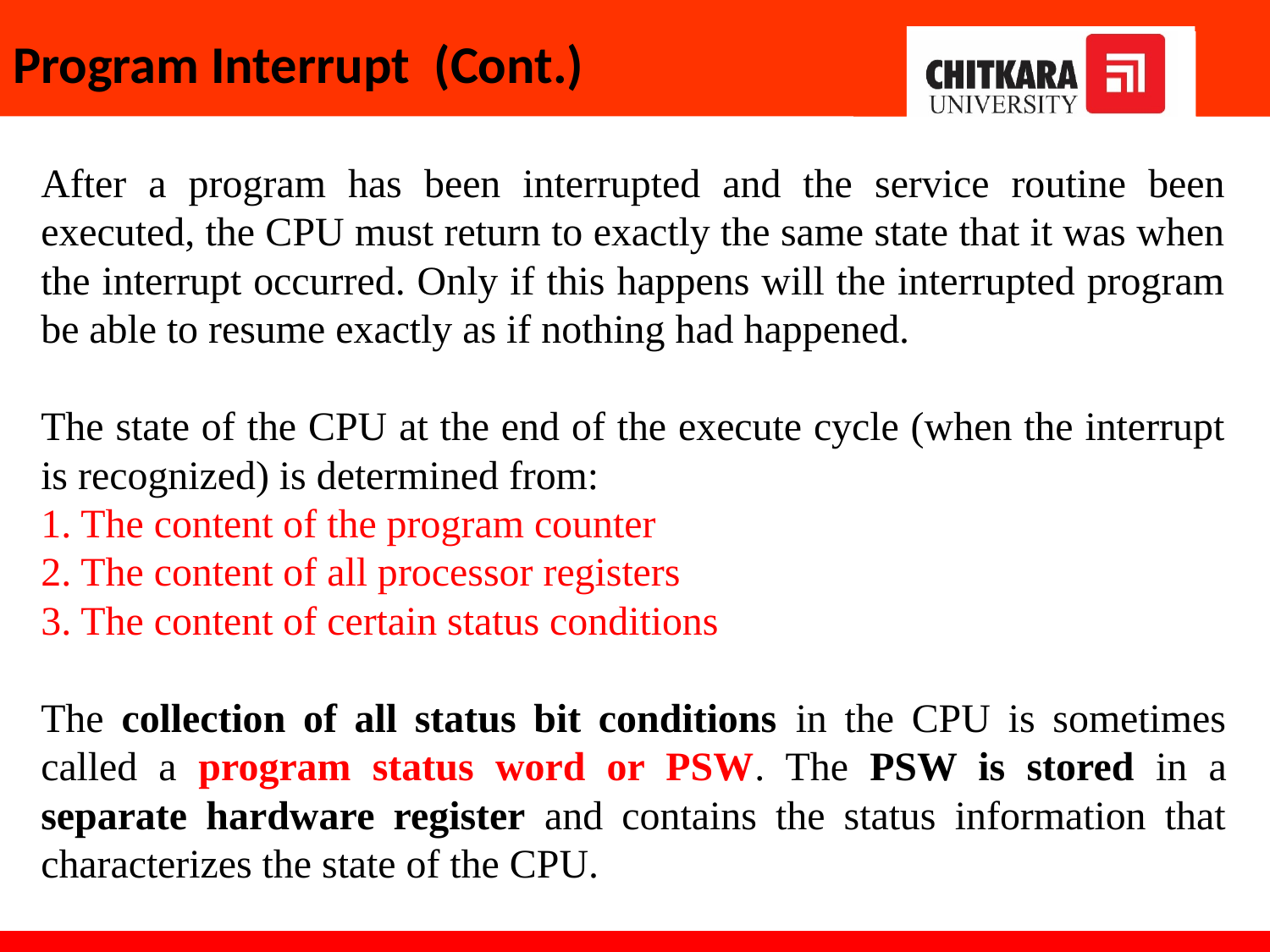

# Program Interrupt  (Cont.)
After a program has been interrupted and the service routine been executed, the CPU must return to exactly the same state that it was when the interrupt occurred. Only if this happens will the interrupted program be able to resume exactly as if nothing had happened.

The state of the CPU at the end of the execute cycle (when the interrupt is recognized) is determined from:
1. The content of the program counter
2. The content of all processor registers
3. The content of certain status conditions

The collection of all status bit conditions in the CPU is sometimes called a program status word or PSW. The PSW is stored in a separate hardware register and contains the status information that characterizes the state of the CPU.